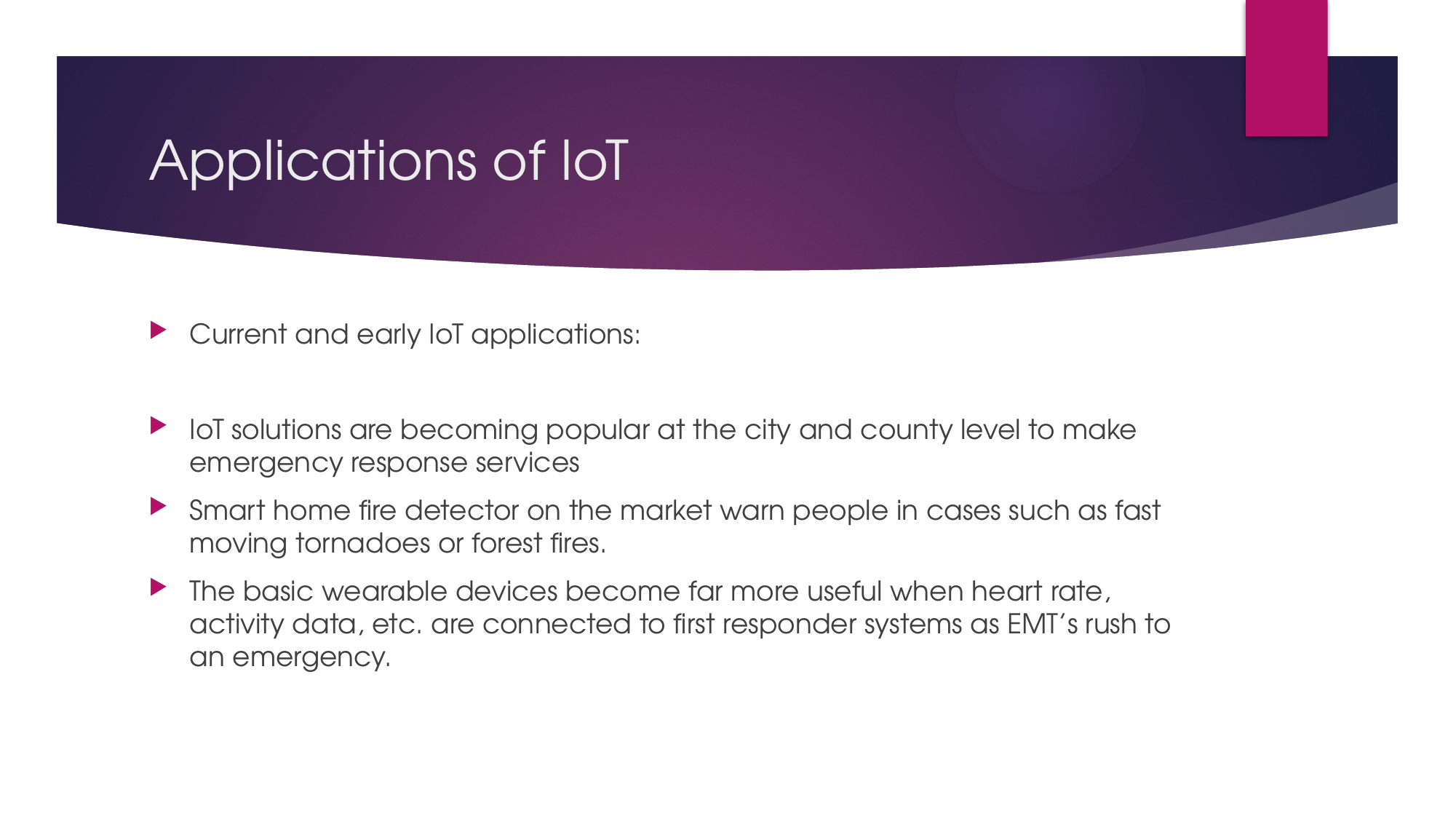

# Applications of IoT
Current and early IoT applications:

IoT solutions are becoming popular at the city and county level to make emergency response services
Smart home fire detector on the market warn people in cases such as fast moving tornadoes or forest fires.
The basic wearable devices become far more useful when heart rate, activity data, etc. are connected to first responder systems as EMT’s rush to an emergency.